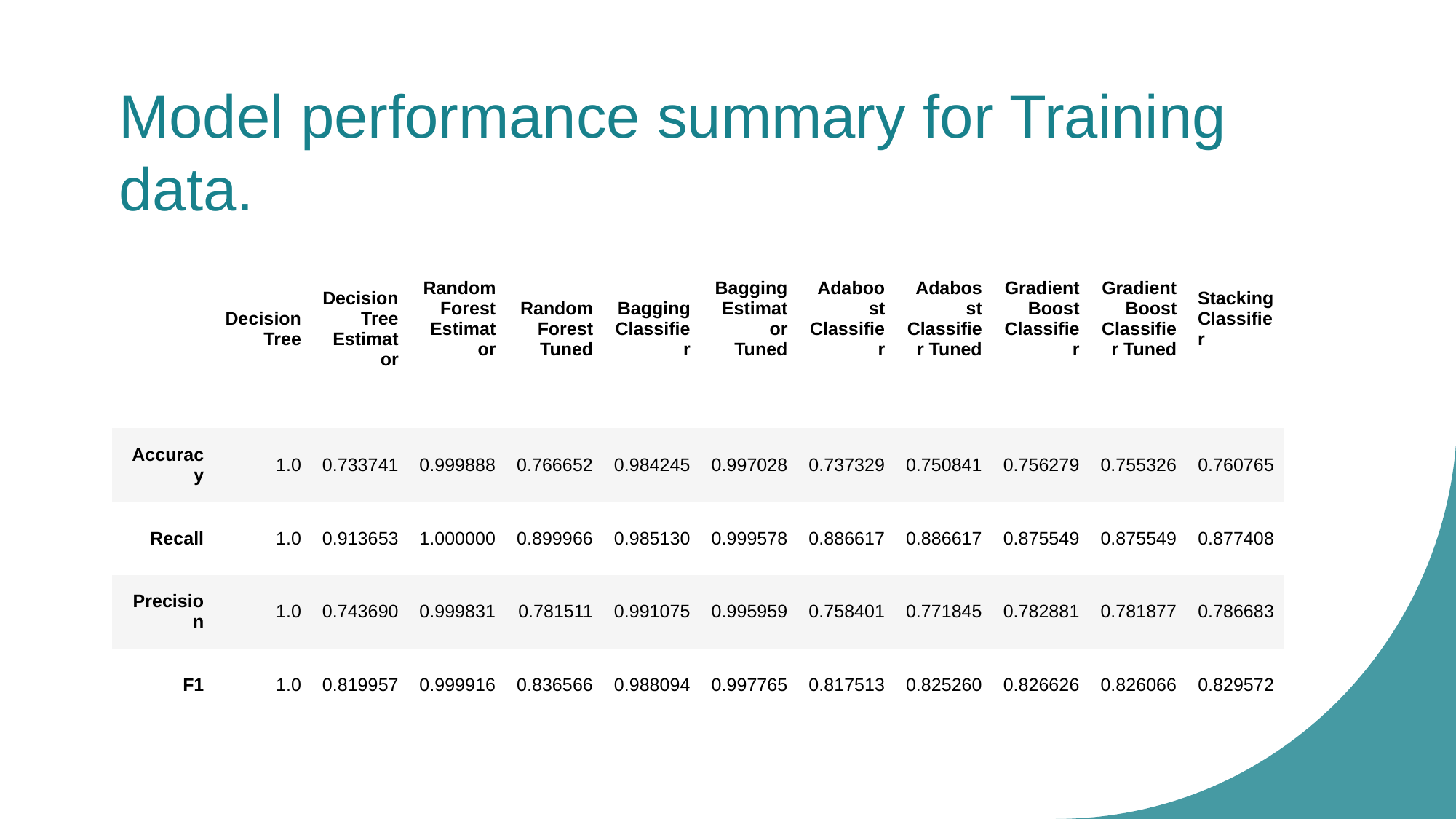

# Model performance summary for Training data.
|  | Decision Tree | Decision Tree Estimator | Random Forest Estimator | Random Forest Tuned | Bagging Classifier | Bagging Estimator Tuned | Adaboost Classifier | Adabosst Classifier Tuned | Gradient Boost Classifier | Gradient Boost Classifier Tuned | Stacking Classifier |
| --- | --- | --- | --- | --- | --- | --- | --- | --- | --- | --- | --- |
| Accuracy | 1.0 | 0.733741 | 0.999888 | 0.766652 | 0.984245 | 0.997028 | 0.737329 | 0.750841 | 0.756279 | 0.755326 | 0.760765 |
| Recall | 1.0 | 0.913653 | 1.000000 | 0.899966 | 0.985130 | 0.999578 | 0.886617 | 0.886617 | 0.875549 | 0.875549 | 0.877408 |
| Precision | 1.0 | 0.743690 | 0.999831 | 0.781511 | 0.991075 | 0.995959 | 0.758401 | 0.771845 | 0.782881 | 0.781877 | 0.786683 |
| F1 | 1.0 | 0.819957 | 0.999916 | 0.836566 | 0.988094 | 0.997765 | 0.817513 | 0.825260 | 0.826626 | 0.826066 | 0.829572 |